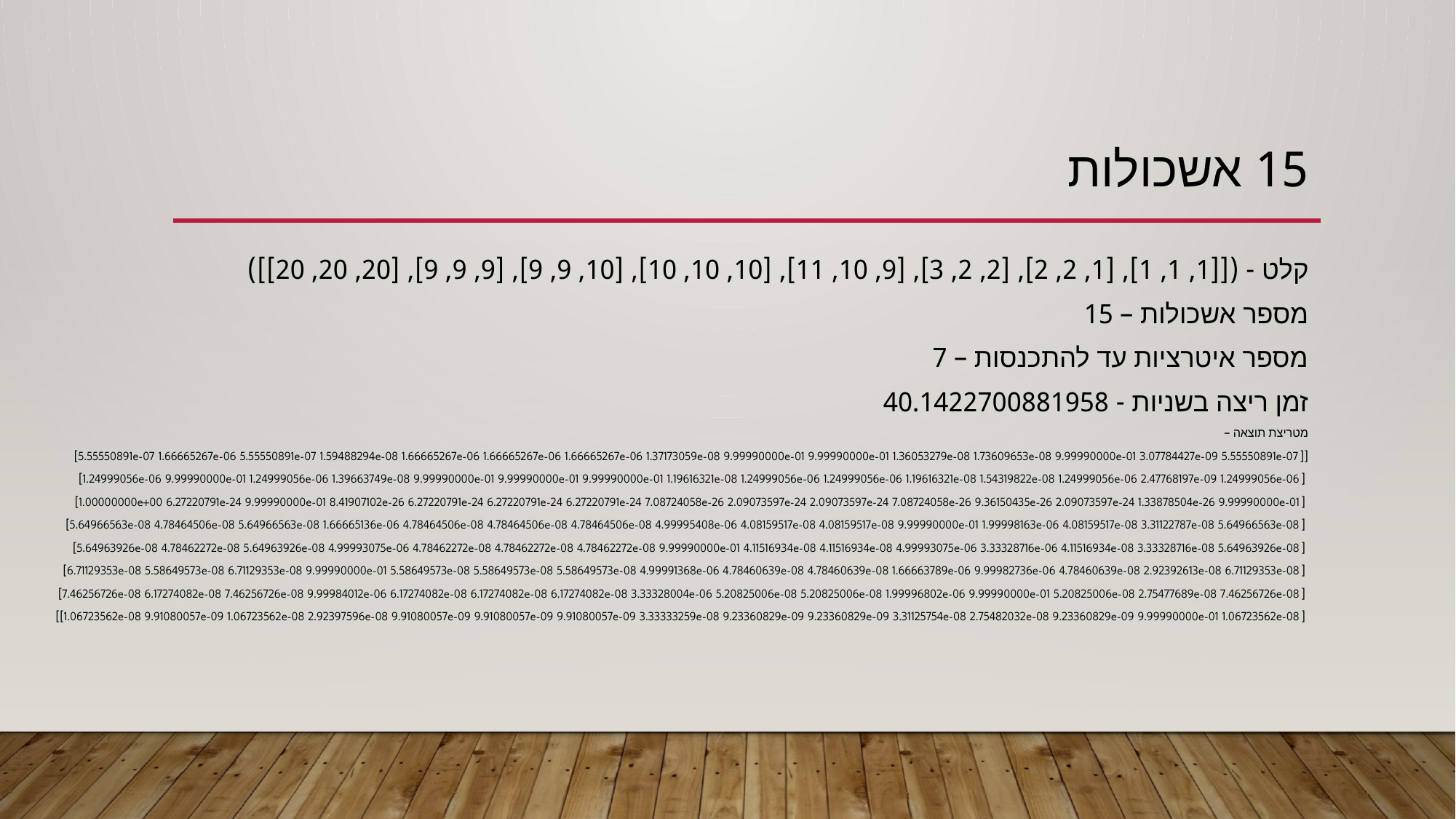

# 15 אשכולות
קלט - ([[1, 1, 1], [1, 2, 2], [2, 2, 3], [9, 10, 11], [10, 10, 10], [10, 9, 9], [9, 9, 9], [20, 20, 20]])
מספר אשכולות – 15
מספר איטרציות עד להתכנסות – 7
זמן ריצה בשניות - 40.1422700881958
מטריצת תוצאה –
[[5.55550891e-07 1.66665267e-06 5.55550891e-07 1.59488294e-08 1.66665267e-06 1.66665267e-06 1.66665267e-06 1.37173059e-08 9.99990000e-01 9.99990000e-01 1.36053279e-08 1.73609653e-08 9.99990000e-01 3.07784427e-09 5.55550891e-07]
 [1.24999056e-06 9.99990000e-01 1.24999056e-06 1.39663749e-08 9.99990000e-01 9.99990000e-01 9.99990000e-01 1.19616321e-08 1.24999056e-06 1.24999056e-06 1.19616321e-08 1.54319822e-08 1.24999056e-06 2.47768197e-09 1.24999056e-06]
 [1.00000000e+00 6.27220791e-24 9.99990000e-01 8.41907102e-26 6.27220791e-24 6.27220791e-24 6.27220791e-24 7.08724058e-26 2.09073597e-24 2.09073597e-24 7.08724058e-26 9.36150435e-26 2.09073597e-24 1.33878504e-26 9.99990000e-01]
 [5.64966563e-08 4.78464506e-08 5.64966563e-08 1.66665136e-06 4.78464506e-08 4.78464506e-08 4.78464506e-08 4.99995408e-06 4.08159517e-08 4.08159517e-08 9.99990000e-01 1.99998163e-06 4.08159517e-08 3.31122787e-08 5.64966563e-08]
 [5.64963926e-08 4.78462272e-08 5.64963926e-08 4.99993075e-06 4.78462272e-08 4.78462272e-08 4.78462272e-08 9.99990000e-01 4.11516934e-08 4.11516934e-08 4.99993075e-06 3.33328716e-06 4.11516934e-08 3.33328716e-08 5.64963926e-08]
 [6.71129353e-08 5.58649573e-08 6.71129353e-08 9.99990000e-01 5.58649573e-08 5.58649573e-08 5.58649573e-08 4.99991368e-06 4.78460639e-08 4.78460639e-08 1.66663789e-06 9.99982736e-06 4.78460639e-08 2.92392613e-08 6.71129353e-08]
 [7.46256726e-08 6.17274082e-08 7.46256726e-08 9.99984012e-06 6.17274082e-08 6.17274082e-08 6.17274082e-08 3.33328004e-06 5.20825006e-08 5.20825006e-08 1.99996802e-06 9.99990000e-01 5.20825006e-08 2.75477689e-08 7.46256726e-08]
 [1.06723562e-08 9.91080057e-09 1.06723562e-08 2.92397596e-08 9.91080057e-09 9.91080057e-09 9.91080057e-09 3.33333259e-08 9.23360829e-09 9.23360829e-09 3.31125754e-08 2.75482032e-08 9.23360829e-09 9.99990000e-01 1.06723562e-08]]